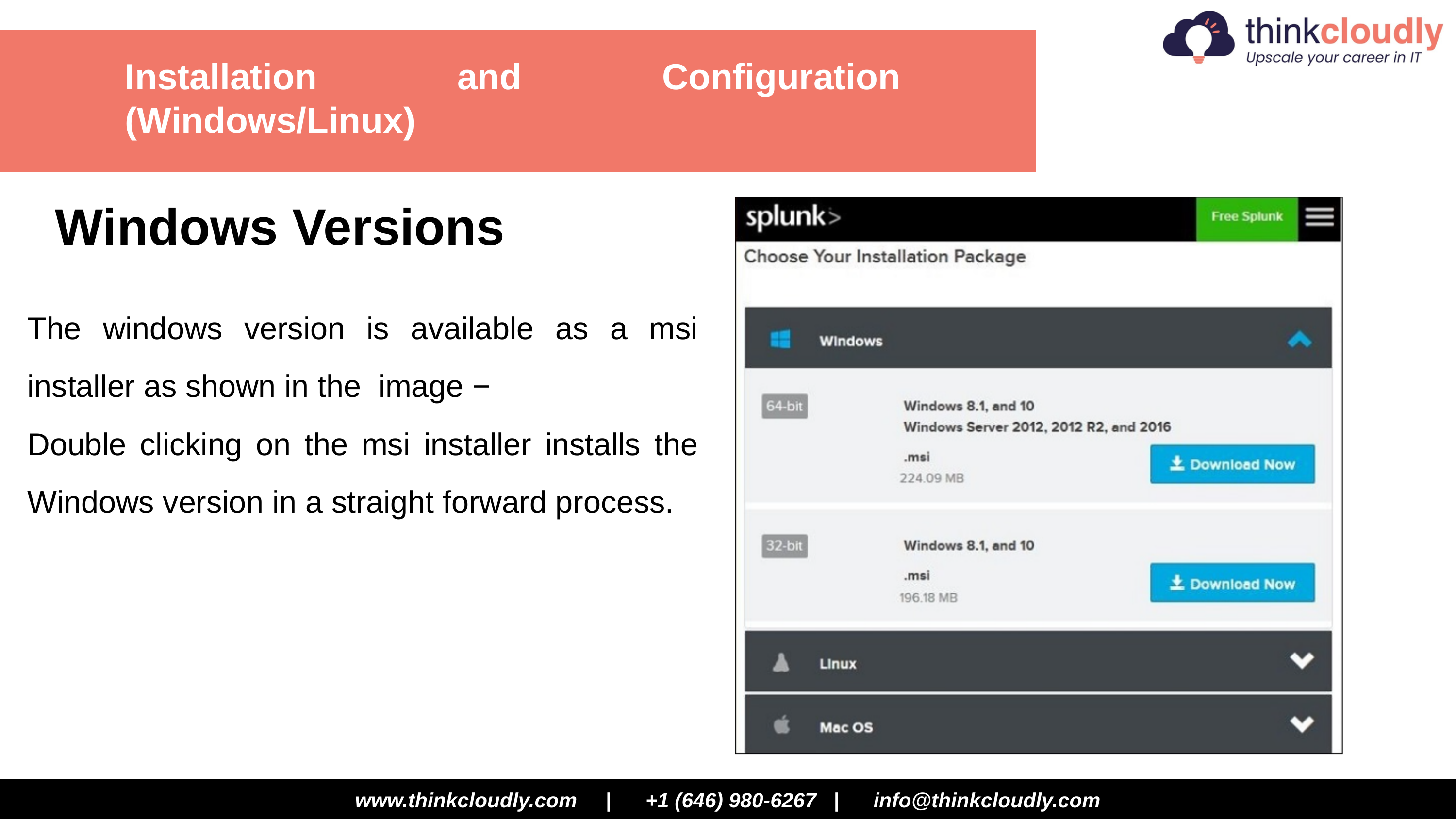

Installation and Configuration (Windows/Linux)
Windows Versions

The windows version is available as a msi installer as shown in the  image −
Double clicking on the msi installer installs the Windows version in a straight forward process.

www.thinkcloudly.com     |      +1 (646) 980‑6267   |      info@thinkcloudly.com